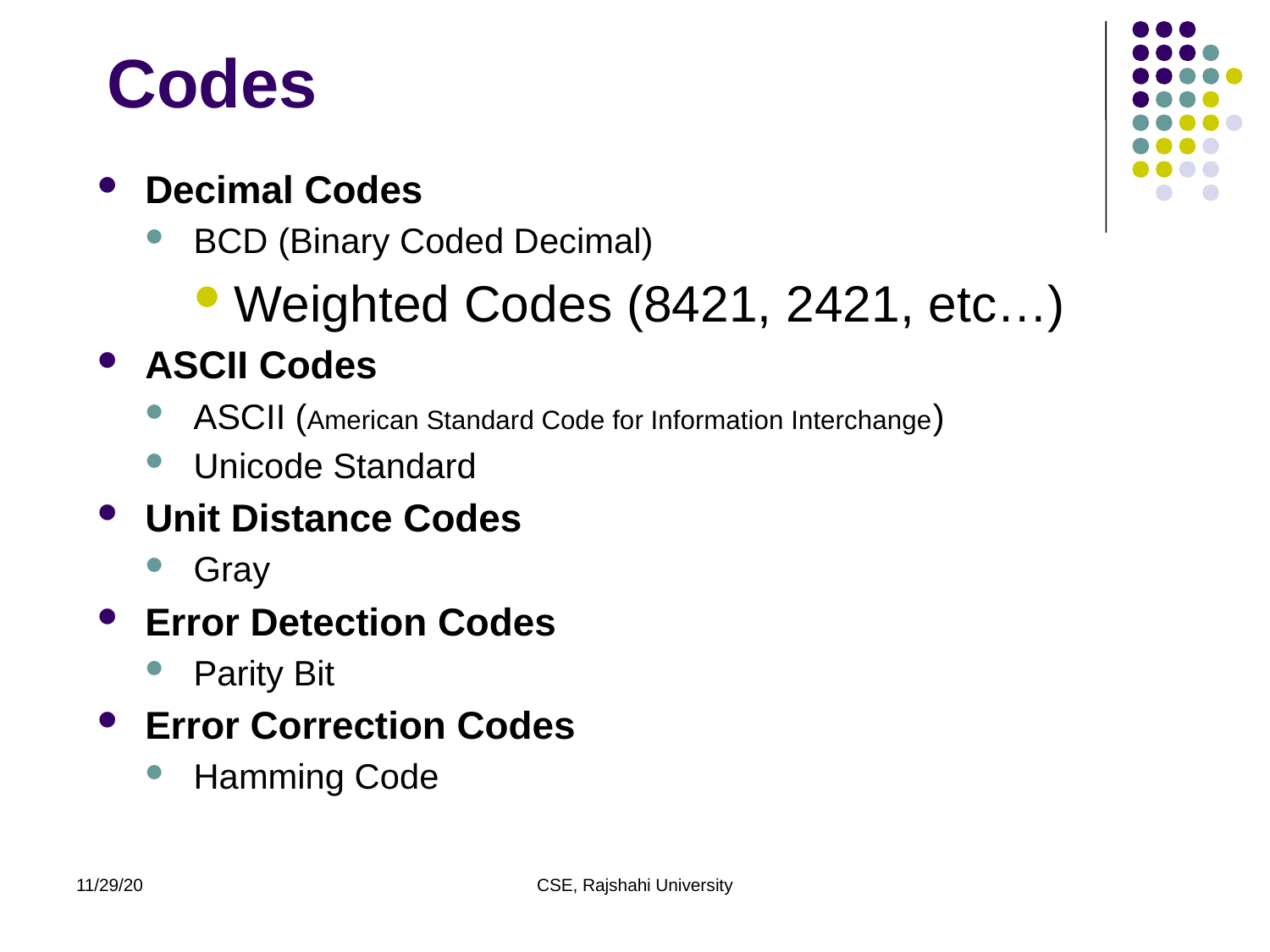

# Codes
Decimal Codes
BCD (Binary Coded Decimal)
Weighted Codes (8421, 2421, etc…)
ASCII Codes
ASCII (American Standard Code for Information Interchange)
Unicode Standard
Unit Distance Codes
Gray
Error Detection Codes
Parity Bit
Error Correction Codes
Hamming Code

11/29/20
CSE, Rajshahi University